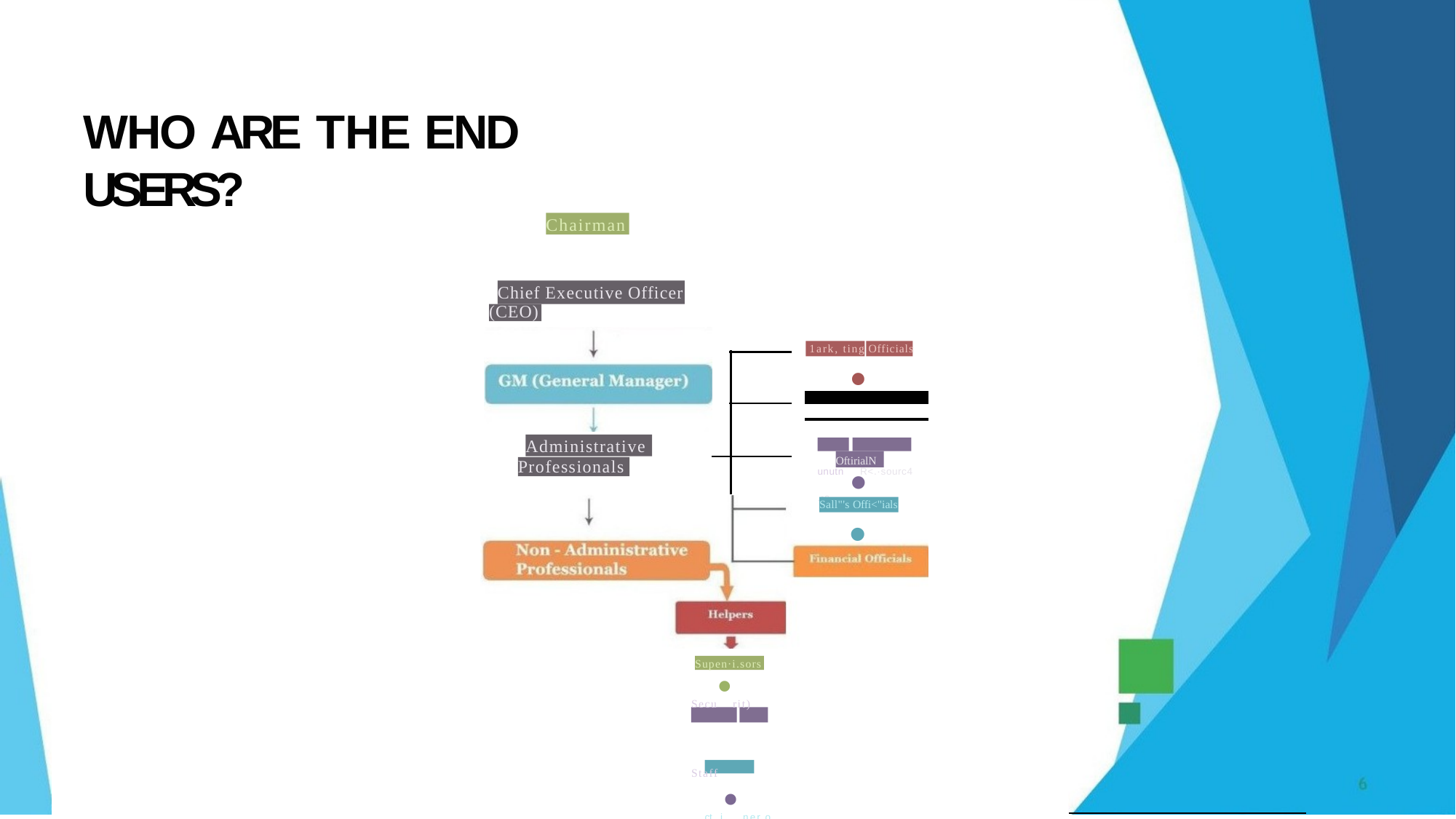

WHO ARE THE END USERS?
Chairman
Chief Executive Officer

(CEO)
1ark, ting Officials

•
unutn•R<.·sourc4.•s
Administrative

•
OftirialN
Professionals
Sall"'s Offi<"ials

•
Supen·i.sors
Secu•rit) Staff
ct .i•.ner,o,;